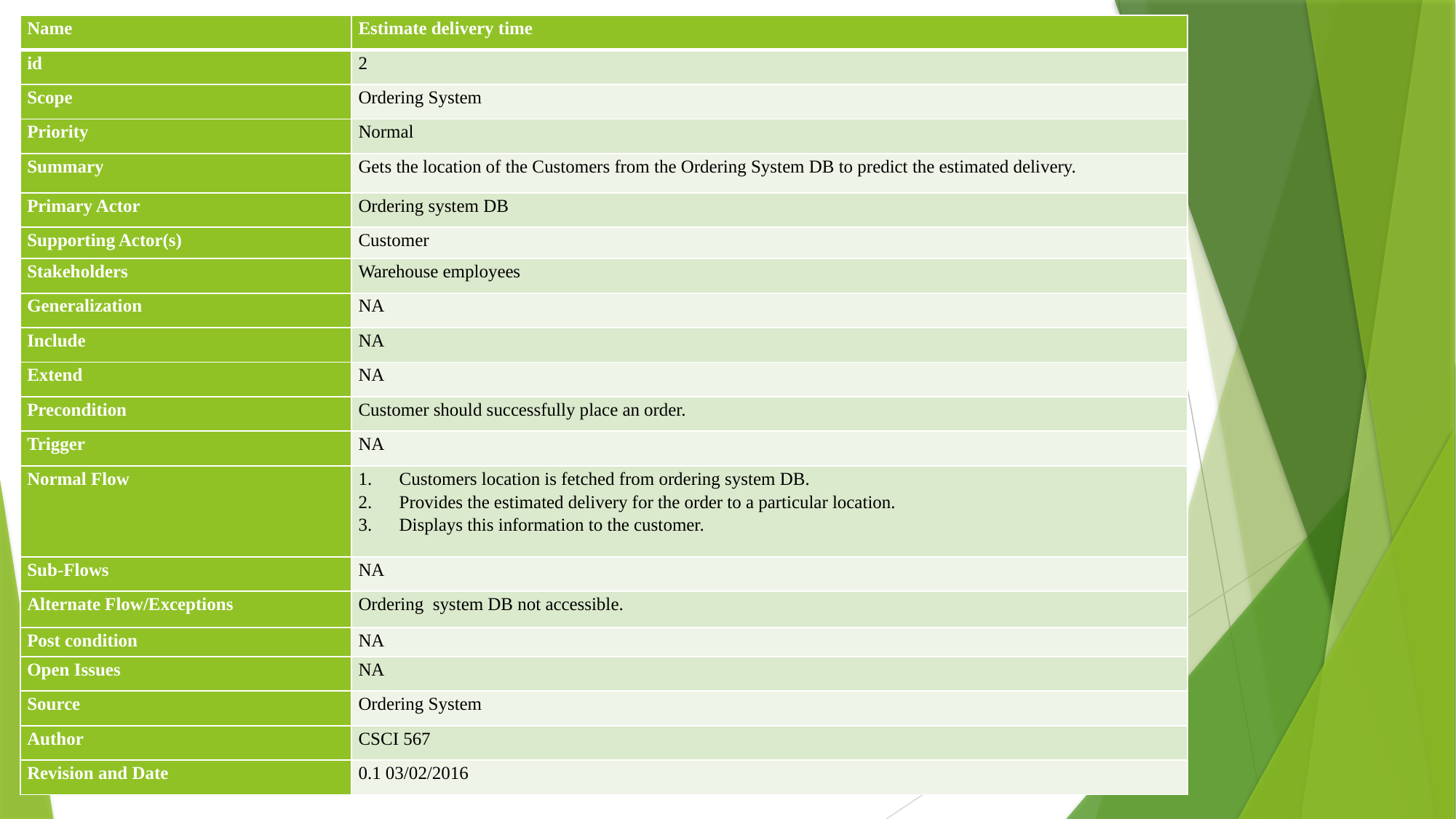

| Name | Estimate delivery time |
| --- | --- |
| id | 2 |
| Scope | Ordering System |
| Priority | Normal |
| Summary | Gets the location of the Customers from the Ordering System DB to predict the estimated delivery. |
| Primary Actor | Ordering system DB |
| Supporting Actor(s) | Customer |
| Stakeholders | Warehouse employees |
| Generalization | NA |
| Include | NA |
| Extend | NA |
| Precondition | Customer should successfully place an order. |
| Trigger | NA |
| Normal Flow | Customers location is fetched from ordering system DB. Provides the estimated delivery for the order to a particular location. Displays this information to the customer. |
| Sub-Flows | NA |
| Alternate Flow/Exceptions | Ordering system DB not accessible. |
| Post condition | NA |
| Open Issues | NA |
| Source | Ordering System |
| Author | CSCI 567 |
| Revision and Date | 0.1 03/02/2016 |